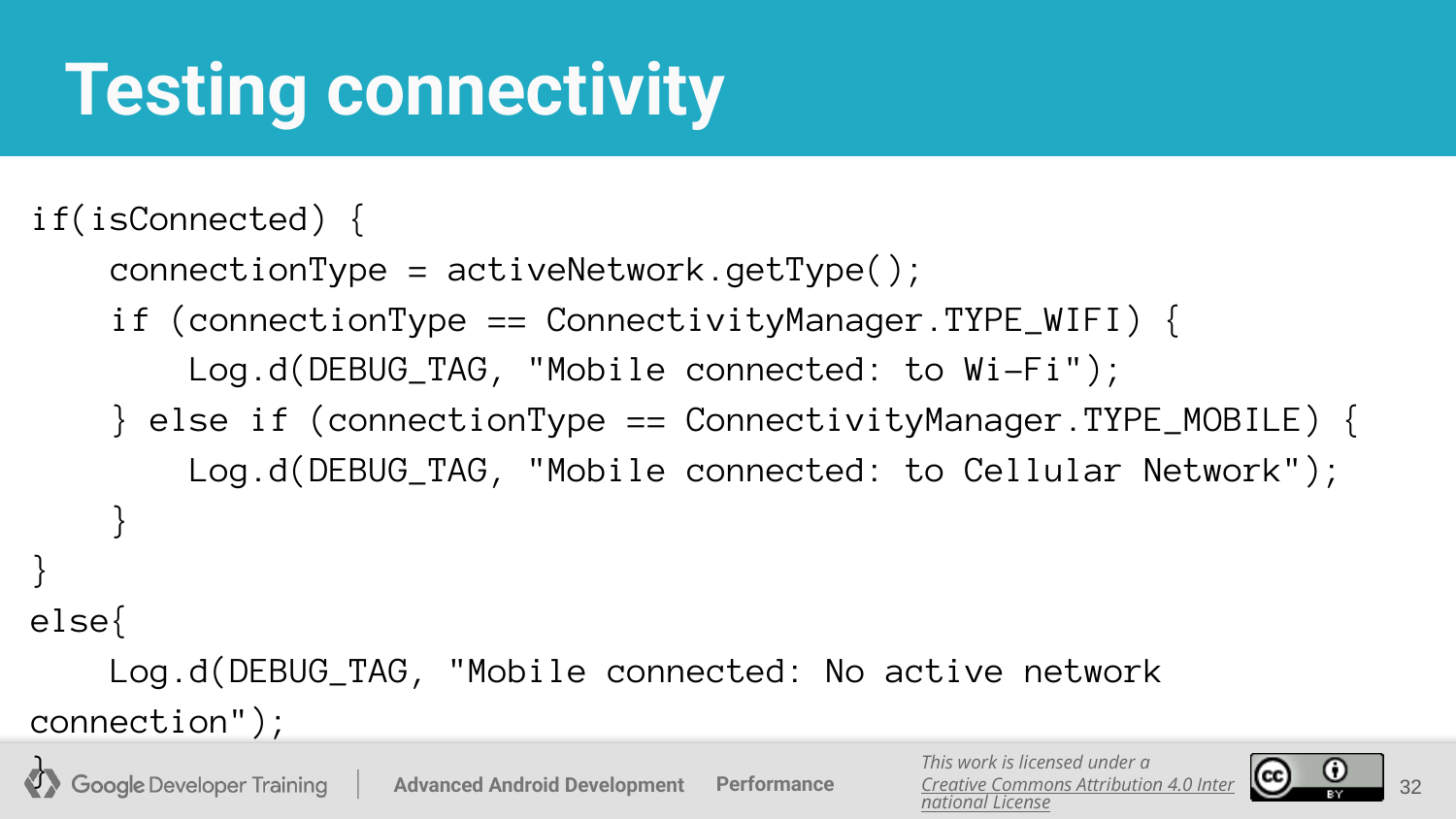

# Testing connectivity

if(isConnected) {
    connectionType = activeNetwork.getType();
    if (connectionType == ConnectivityManager.TYPE_WIFI) {
        Log.d(DEBUG_TAG, "Mobile connected: to Wi-Fi");
    } else if (connectionType == ConnectivityManager.TYPE_MOBILE) {
        Log.d(DEBUG_TAG, "Mobile connected: to Cellular Network");
    }
}
else{
    Log.d(DEBUG_TAG, "Mobile connected: No active network connection");
}

32